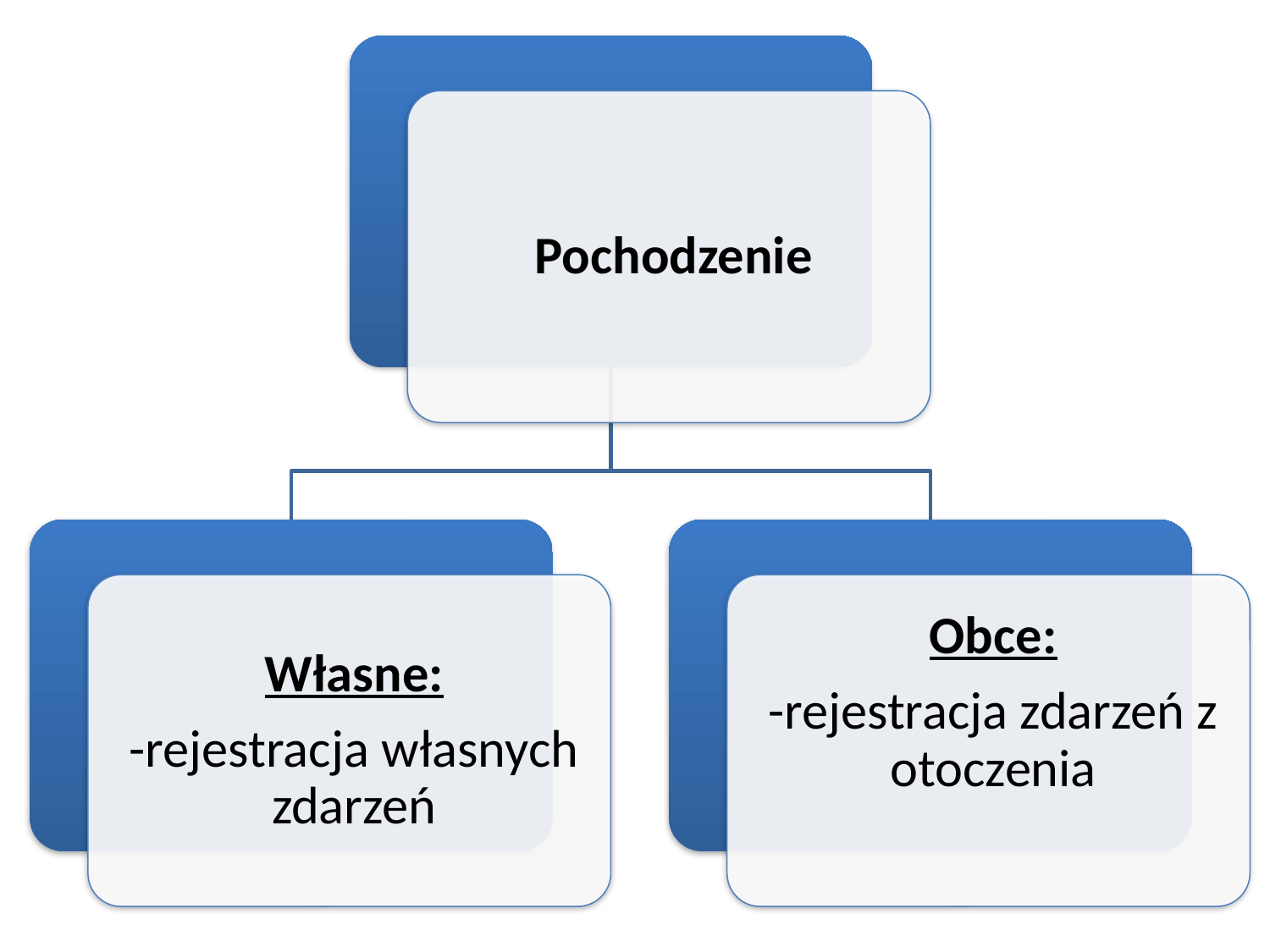

Pochodzenie
Własne:
-rejestracja własnych zdarzeń
Obce:
-rejestracja zdarzeń z otoczenia